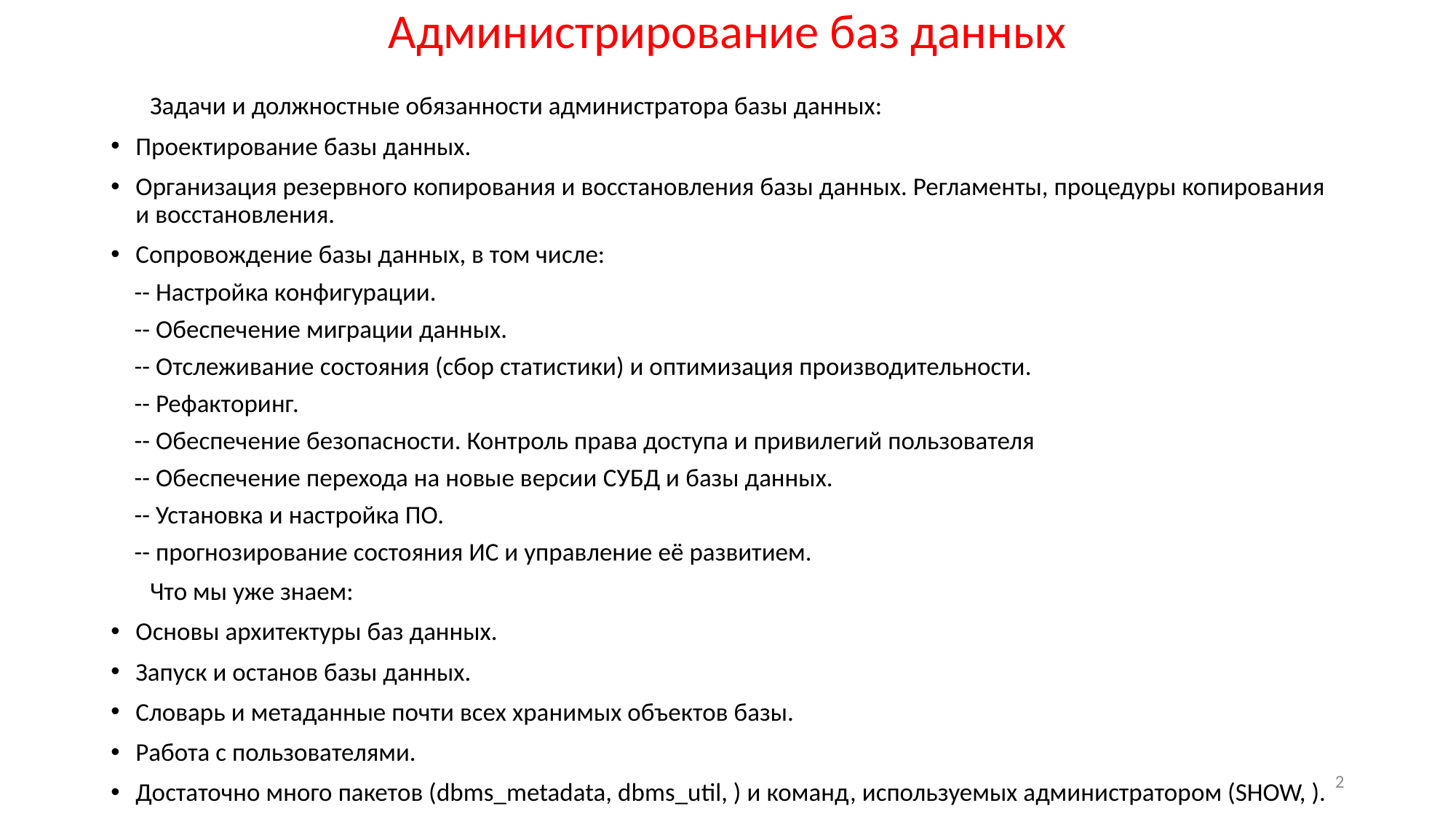

# Администрирование баз данных
Задачи и должностные обязанности администратора базы данных:
Проектирование базы данных.
Организация резервного копирования и восстановления базы данных. Регламенты, процедуры копирования и восстановления.
Сопровождение базы данных, в том числе:
    -- Настройка конфигурации.
    -- Обеспечение миграции данных.
    -- Отслеживание состояния (сбор статистики) и оптимизация производительности.
    -- Рефакторинг.
    -- Обеспечение безопасности. Контроль права доступа и привилегий пользователя
    -- Обеспечение перехода на новые версии СУБД и базы данных.
    -- Установка и настройка ПО.
    -- прогнозирование состояния ИС и управление её развитием.
Что мы уже знаем:
Основы архитектуры баз данных.
Запуск и останов базы данных.
Словарь и метаданные почти всех хранимых объектов базы.
Работа с пользователями.
Достаточно много пакетов (dbms_metadata, dbms_util, ) и команд, используемых администратором (SHOW, ).
2